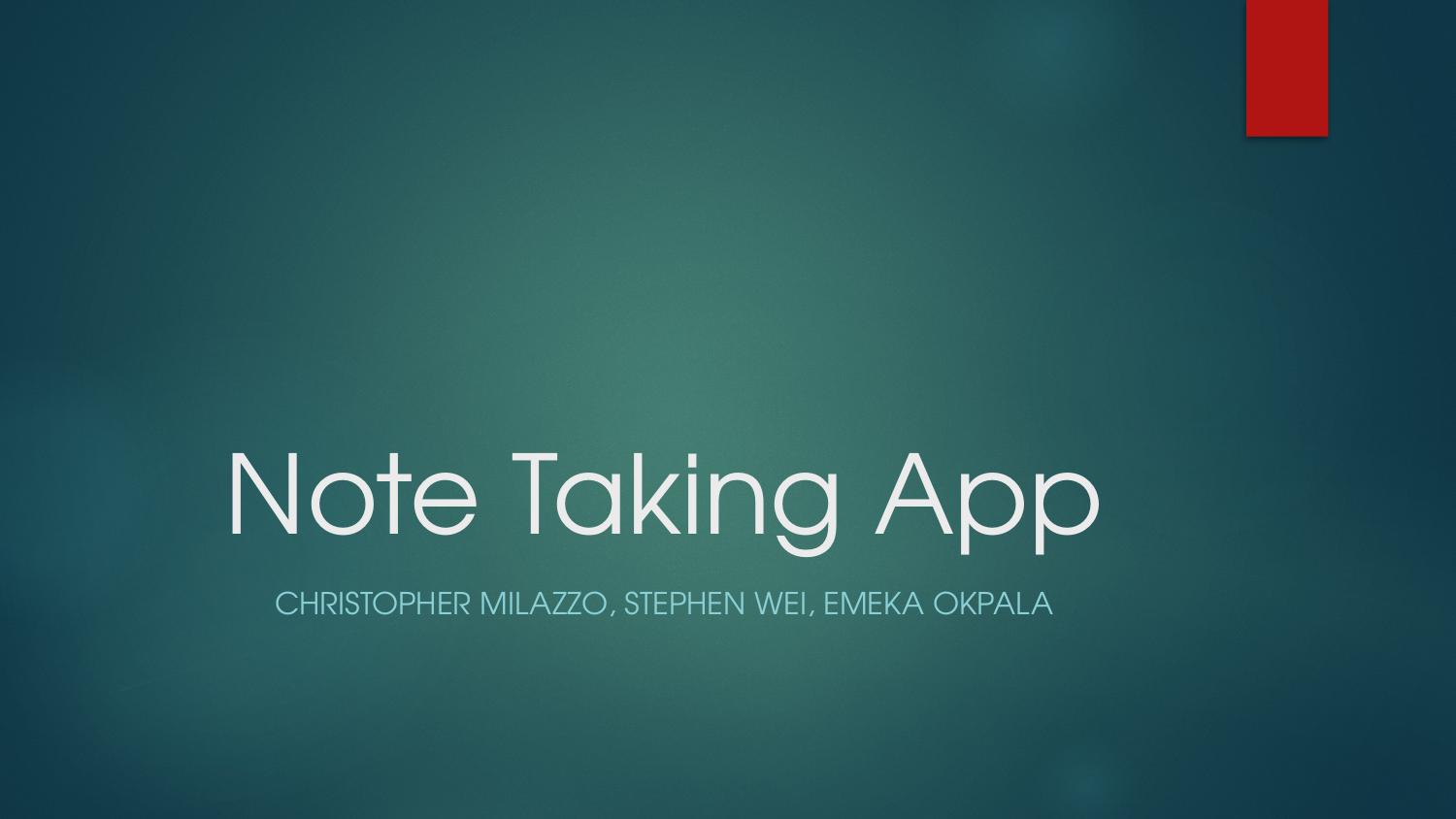

# Note Taking App
Christopher Milazzo, Stephen Wei, Emeka Okpala